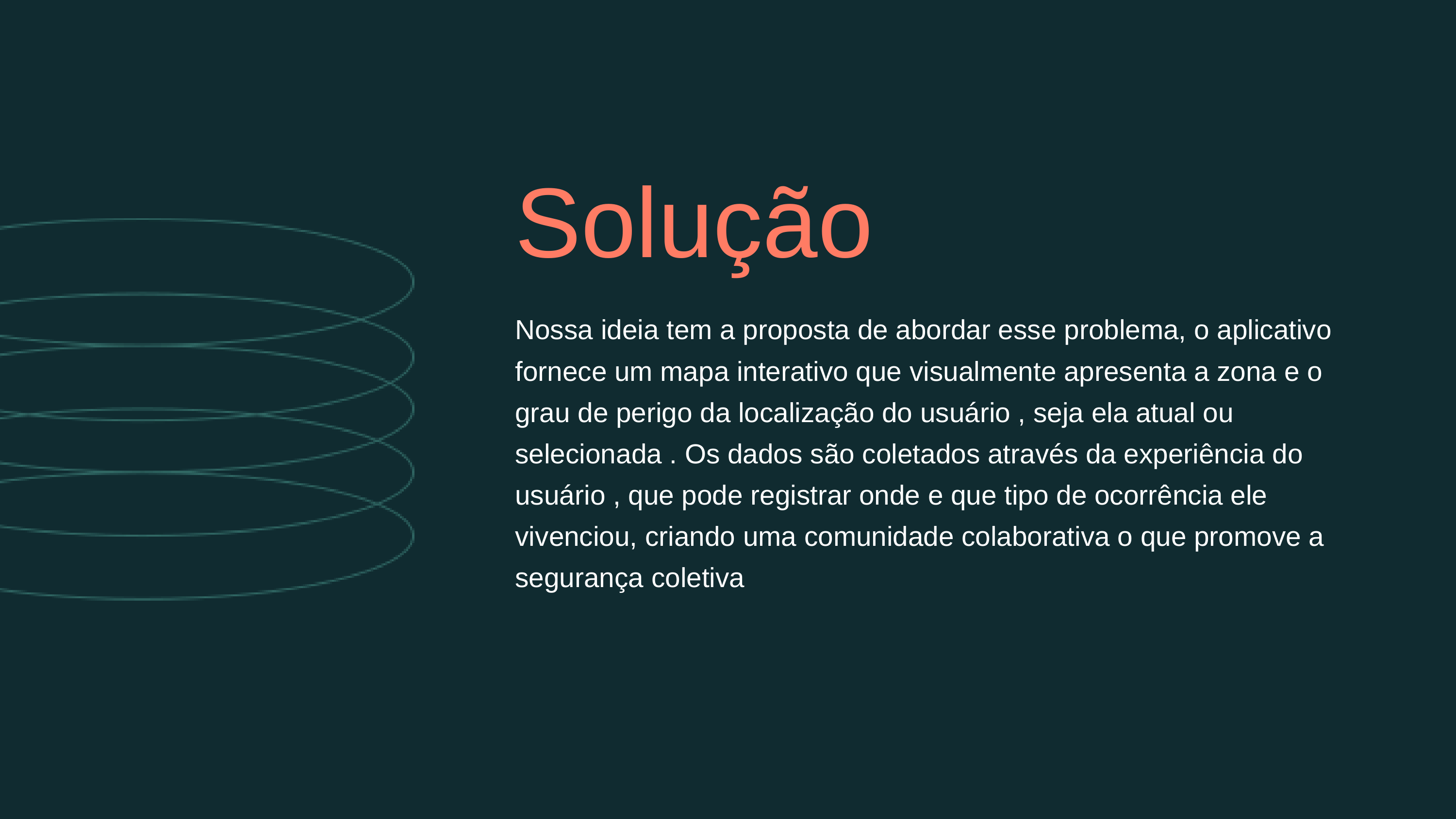

Solução

Nossa ideia tem a proposta de abordar esse problema, o aplicativo fornece um mapa interativo que visualmente apresenta a zona e o grau de perigo da localização do usuário , seja ela atual ou selecionada . Os dados são coletados através da experiência do usuário , que pode registrar onde e que tipo de ocorrência ele vivenciou, criando uma comunidade colaborativa o que promove a segurança coletiva